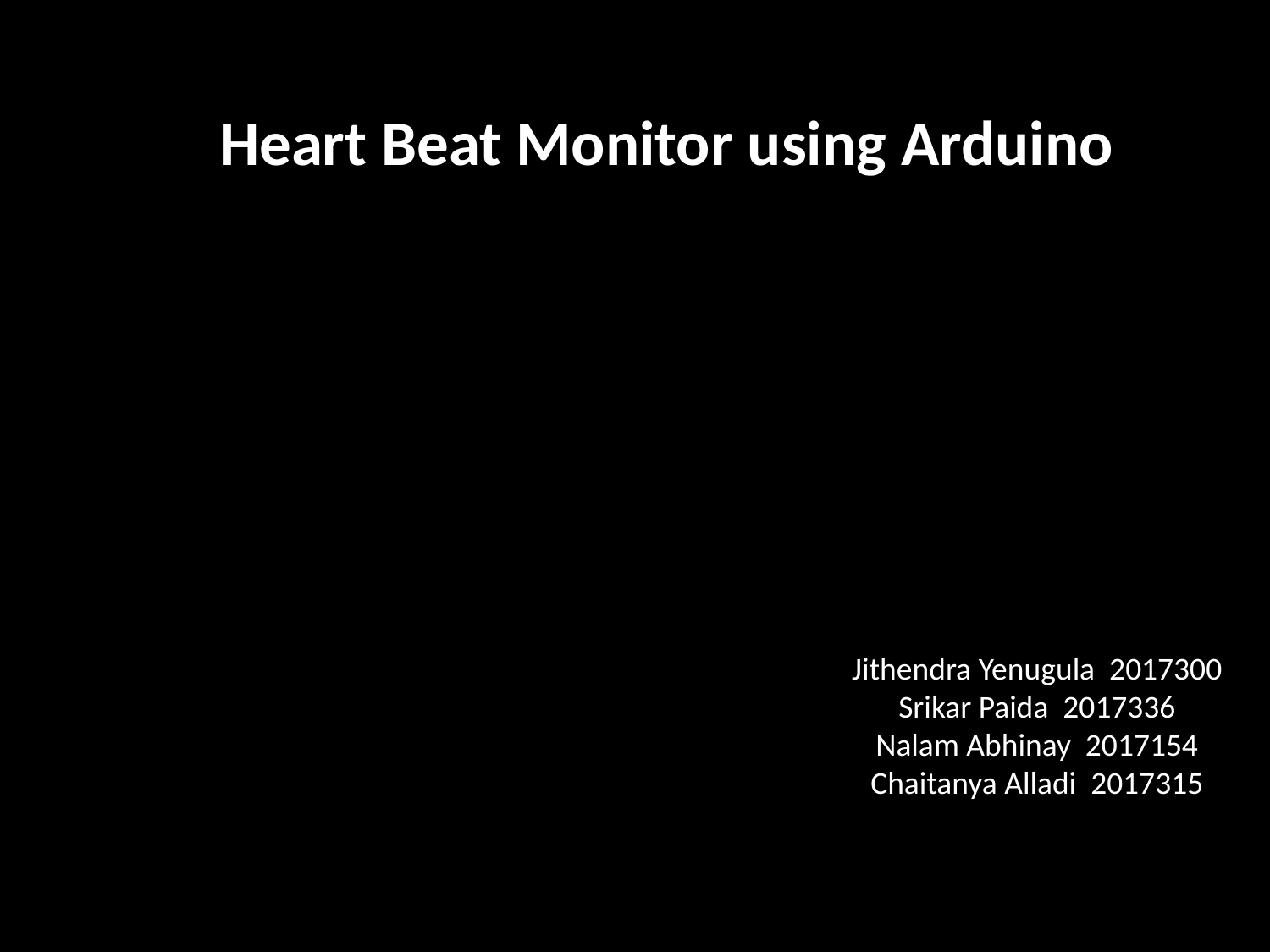

Heart Beat Monitor using Arduino
# Jithendra Yenugula  2017300 Srikar Paida  2017336 Nalam Abhinay  2017154 Chaitanya Alladi  2017315